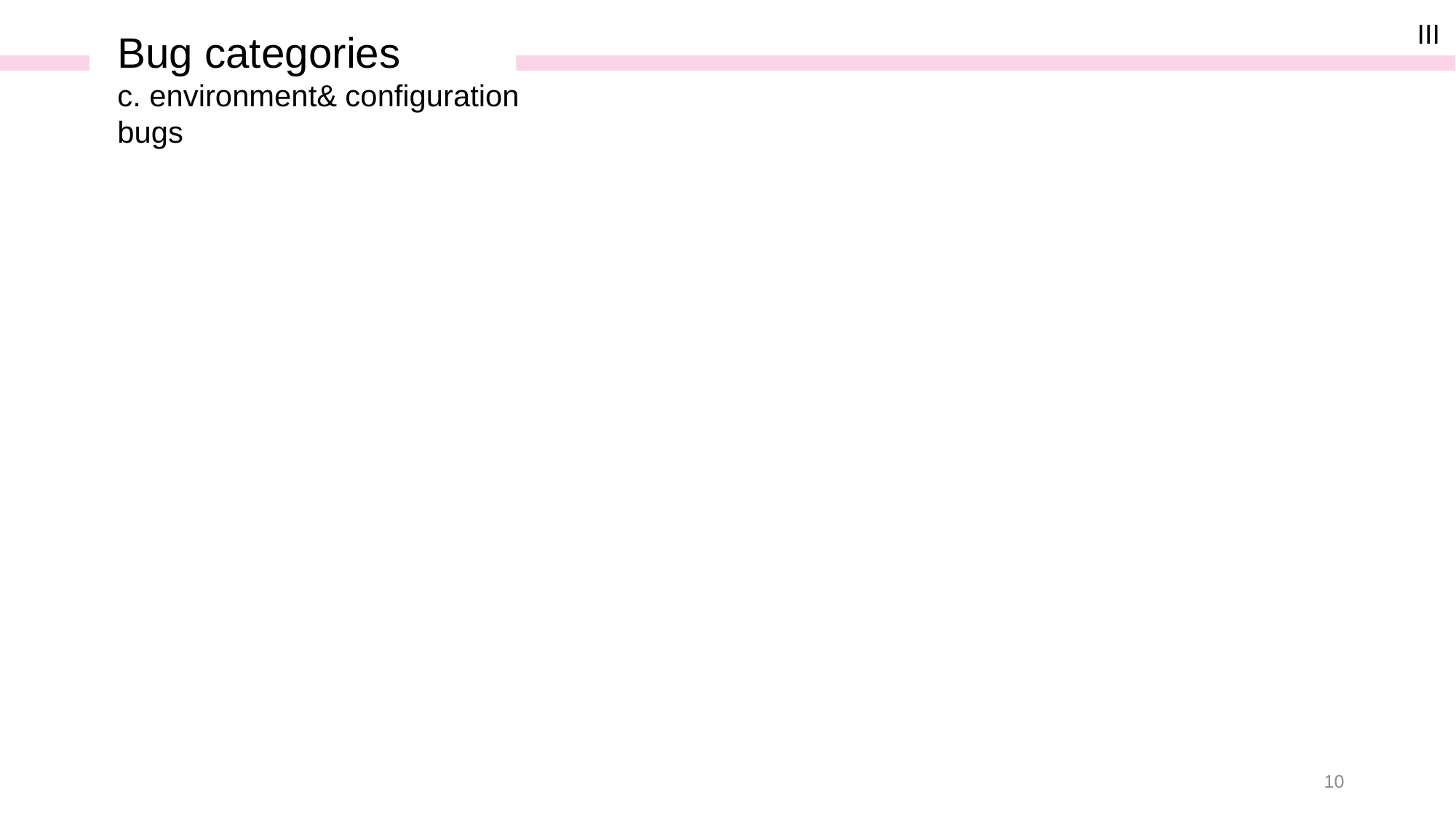

III
Bug categories
c. environment& configuration bugs

10